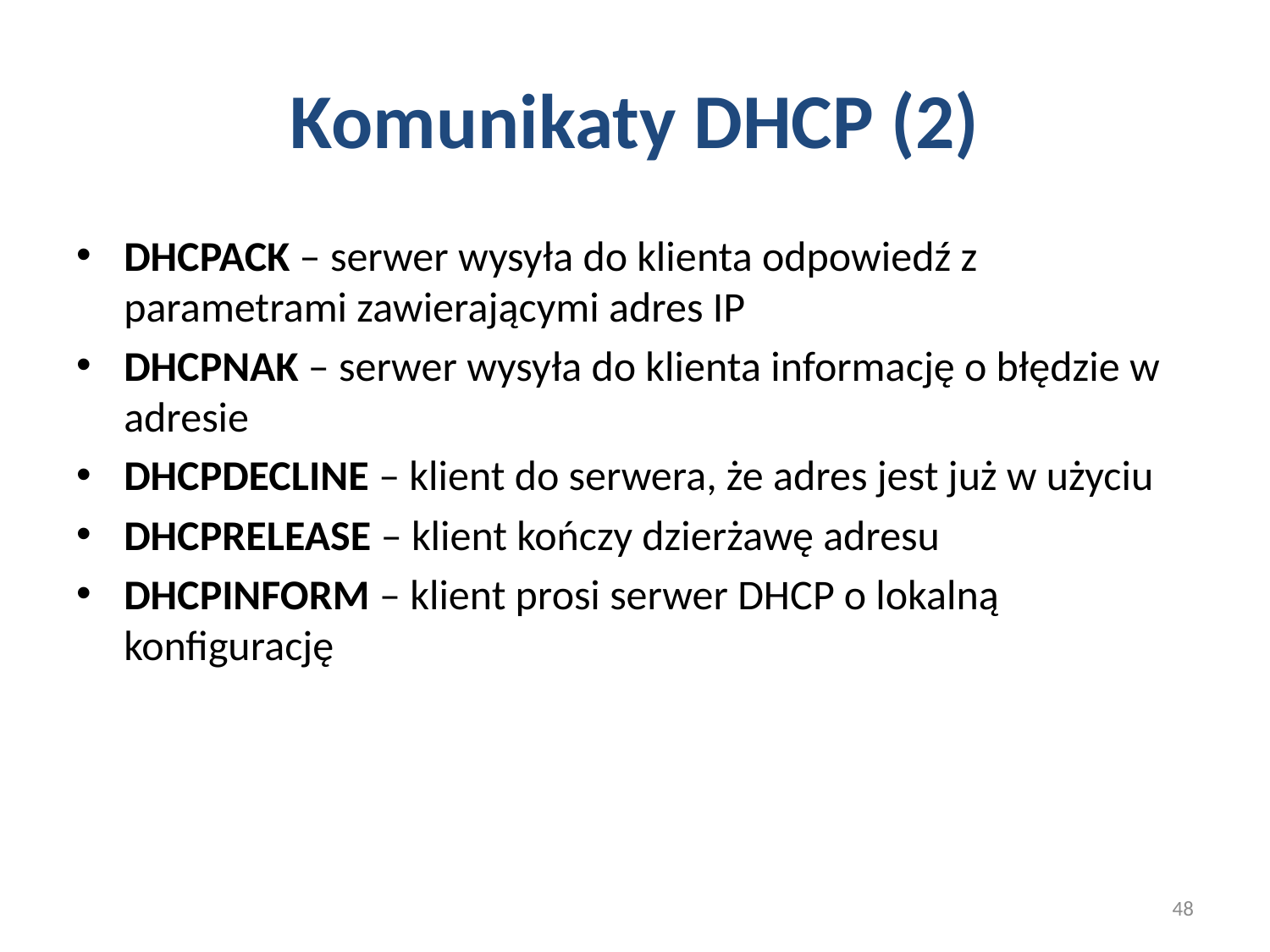

# Komunikaty DHCP (2)
DHCPACK – serwer wysyła do klienta odpowiedź z parametrami zawierającymi adres IP
DHCPNAK – serwer wysyła do klienta informację o błędzie w adresie
DHCPDECLINE – klient do serwera, że adres jest już w użyciu
DHCPRELEASE – klient kończy dzierżawę adresu
DHCPINFORM – klient prosi serwer DHCP o lokalną konfigurację
48